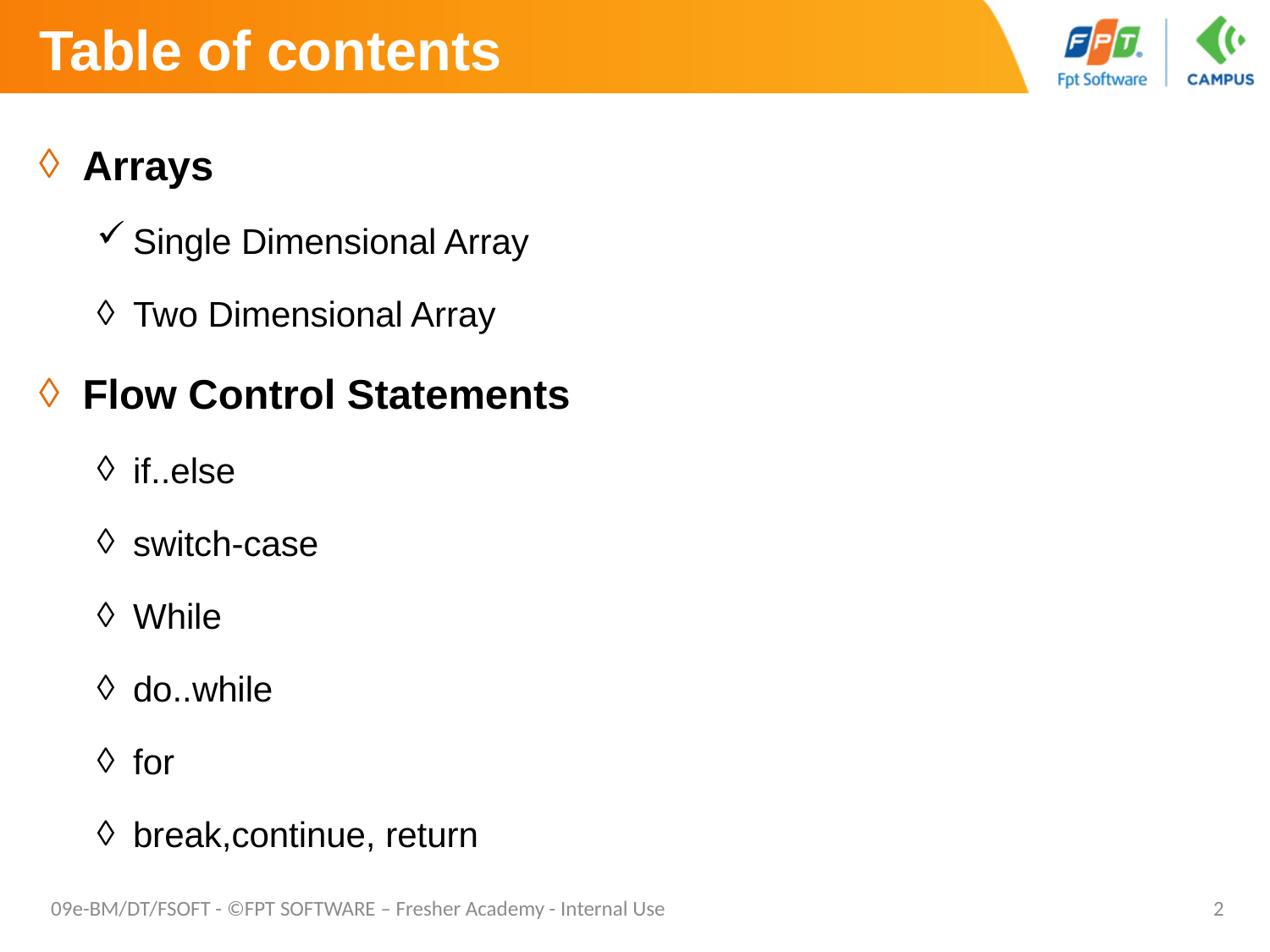

# Table of contents
Arrays
Single Dimensional Array
Two Dimensional Array
Flow Control Statements
if..else
switch-case
While
do..while
for
break,continue, return
09e-BM/DT/FSOFT - ©FPT SOFTWARE – Fresher Academy - Internal Use
2